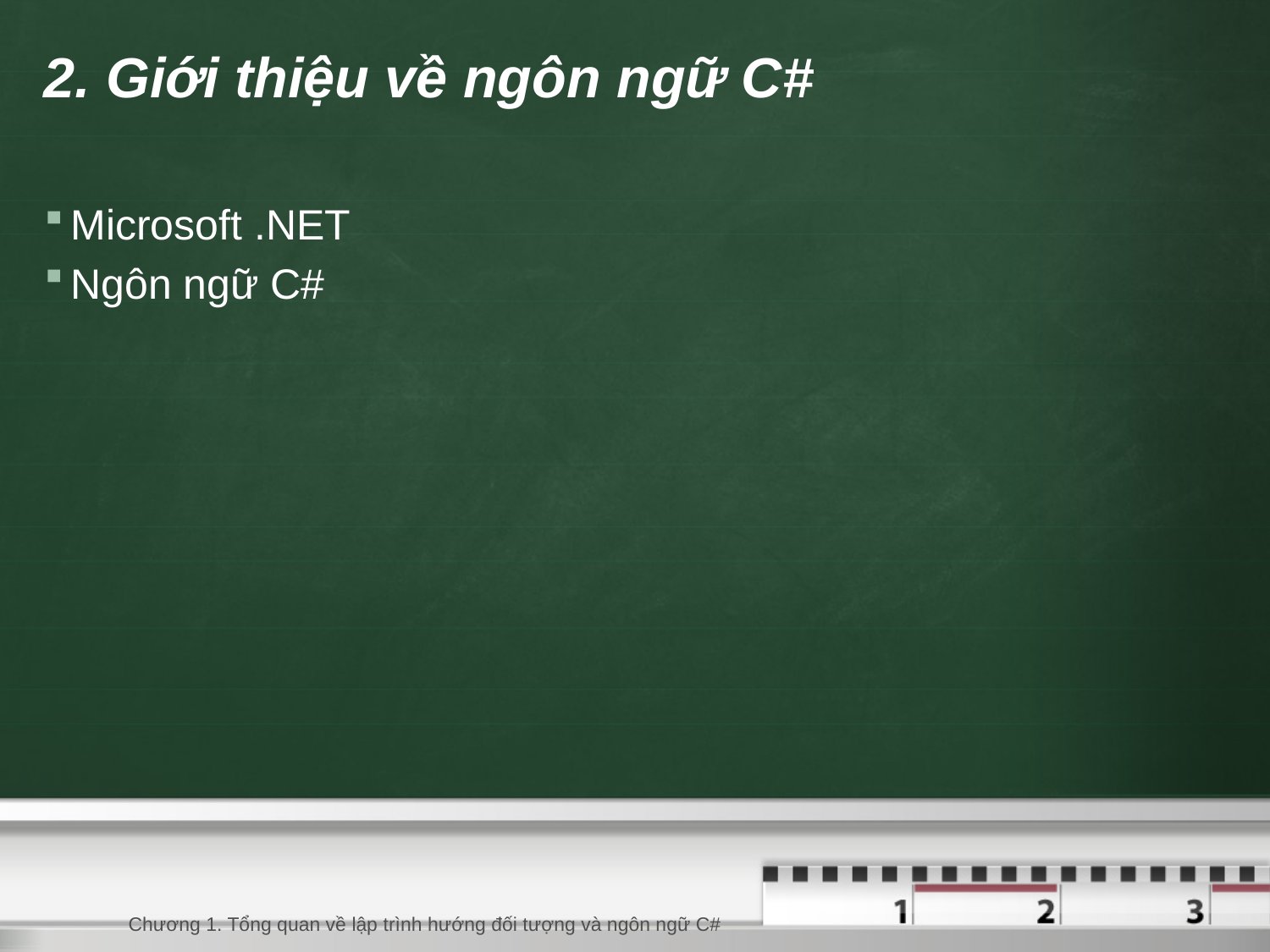

# 2. Giới thiệu về ngôn ngữ C#
Microsoft .NET
Ngôn ngữ C#
23/08/2020
Chương 1. Tổng quan về lập trình hướng đối tượng và ngôn ngữ C#